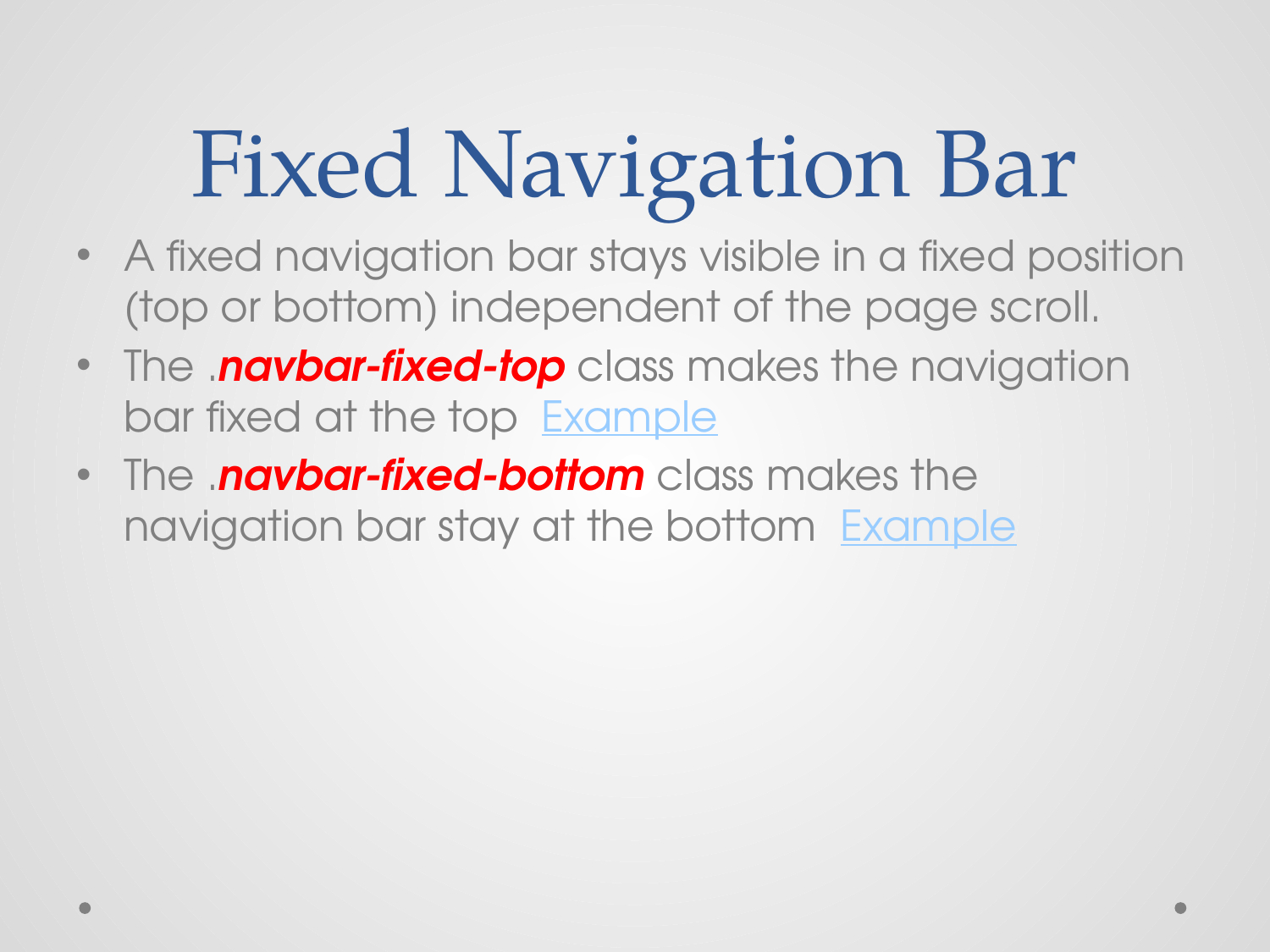

# Fixed Navigation Bar
A fixed navigation bar stays visible in a fixed position (top or bottom) independent of the page scroll.
The .navbar-fixed-top class makes the navigation bar fixed at the top  Example
The .navbar-fixed-bottom class makes the navigation bar stay at the bottom  Example